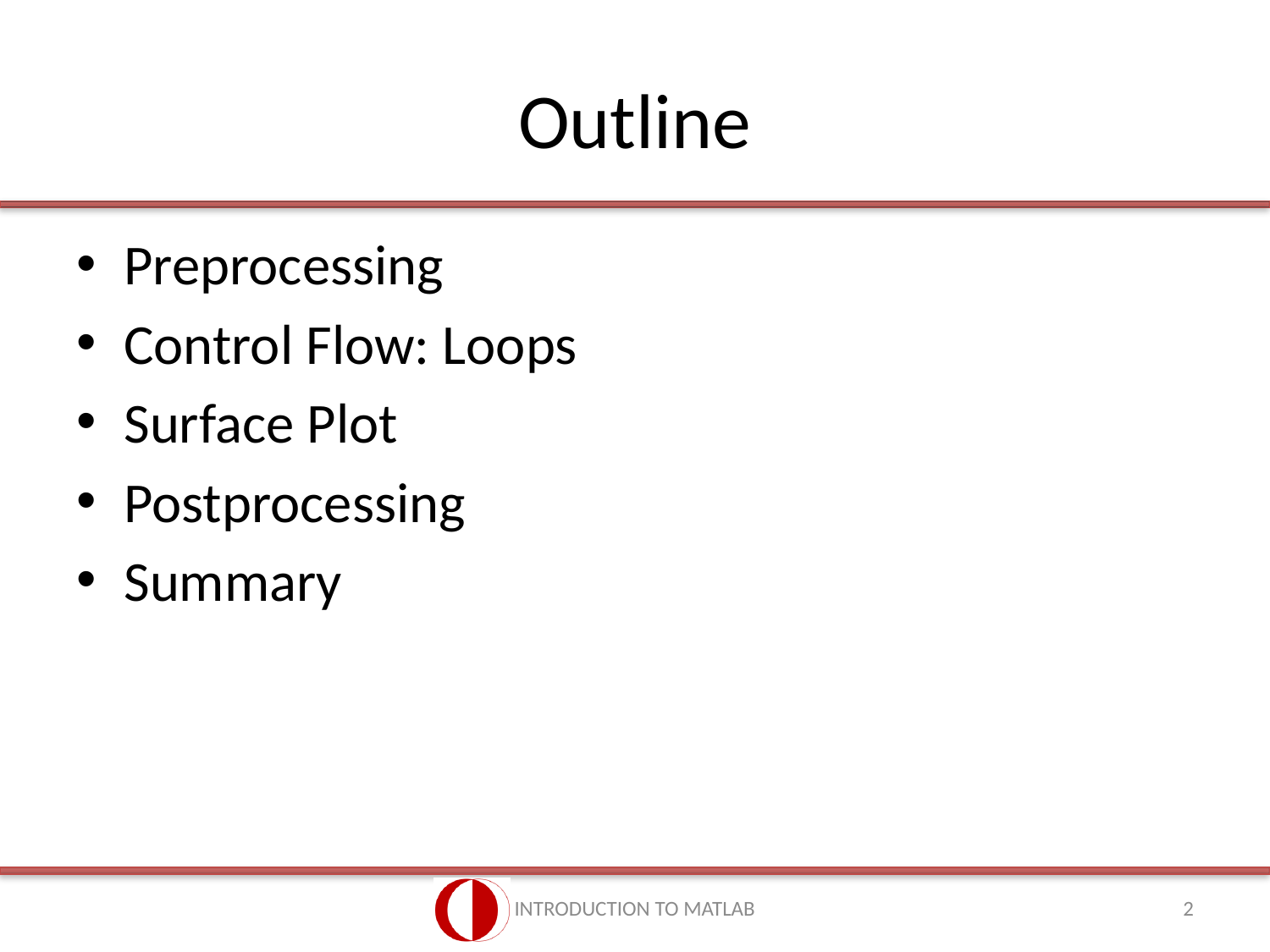

# Outline
Preprocessing
Control Flow: Loops
Surface Plot
Postprocessing
Summary
INTRODUCTION TO MATLAB
2